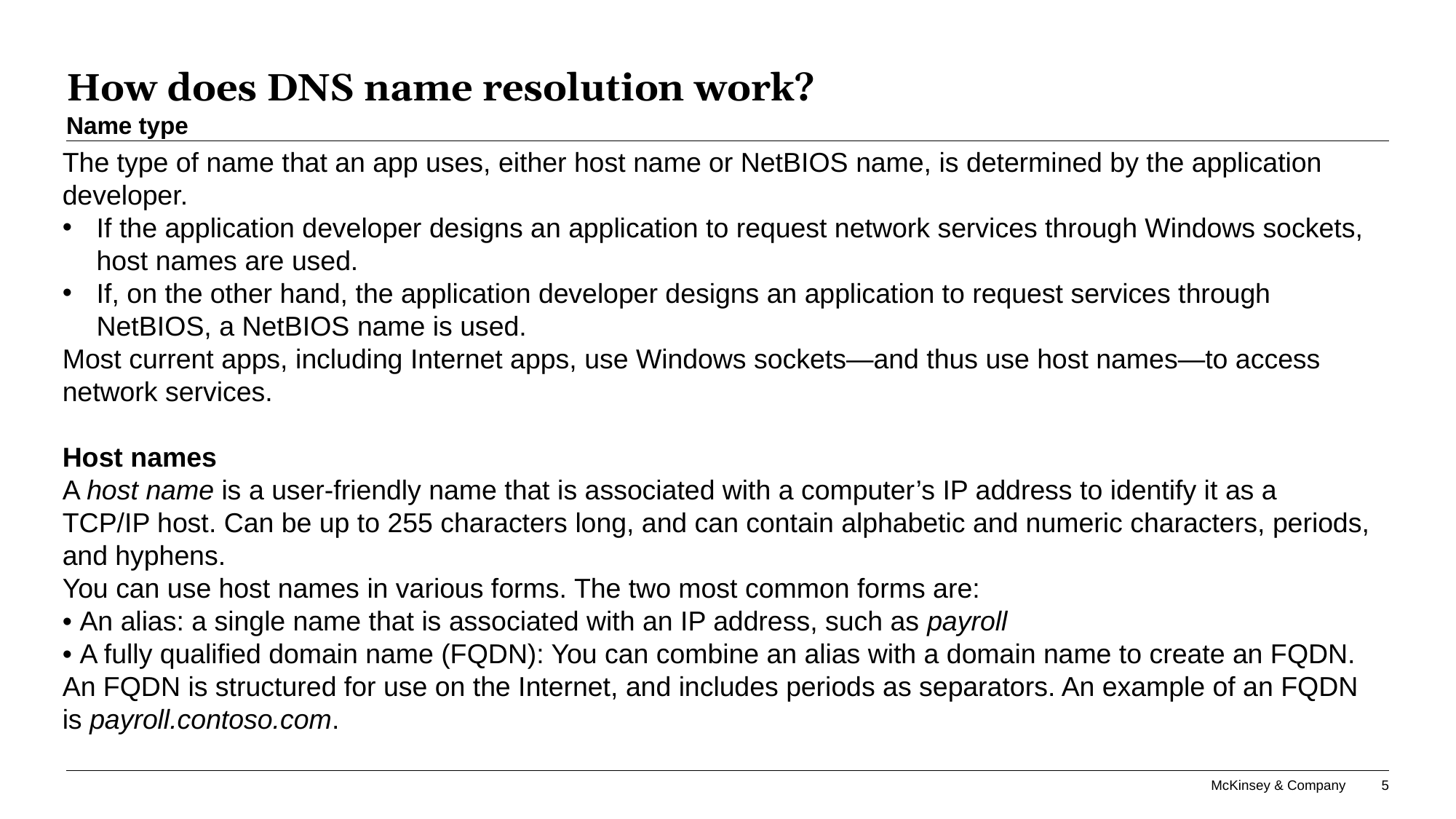

# How does DNS name resolution work?
Name type
The type of name that an app uses, either host name or NetBIOS name, is determined by the application
developer.
If the application developer designs an application to request network services through Windows sockets, host names are used.
If, on the other hand, the application developer designs an application to request services through NetBIOS, a NetBIOS name is used.
Most current apps, including Internet apps, use Windows sockets—and thus use host names—to access network services.

Host names
A host name is a user-friendly name that is associated with a computer’s IP address to identify it as a
TCP/IP host. Can be up to 255 characters long, and can contain alphabetic and numeric characters, periods, and hyphens.
You can use host names in various forms. The two most common forms are:
• An alias: a single name that is associated with an IP address, such as payroll
• A fully qualified domain name (FQDN): You can combine an alias with a domain name to create an FQDN. An FQDN is structured for use on the Internet, and includes periods as separators. An example of an FQDN is payroll.contoso.com.